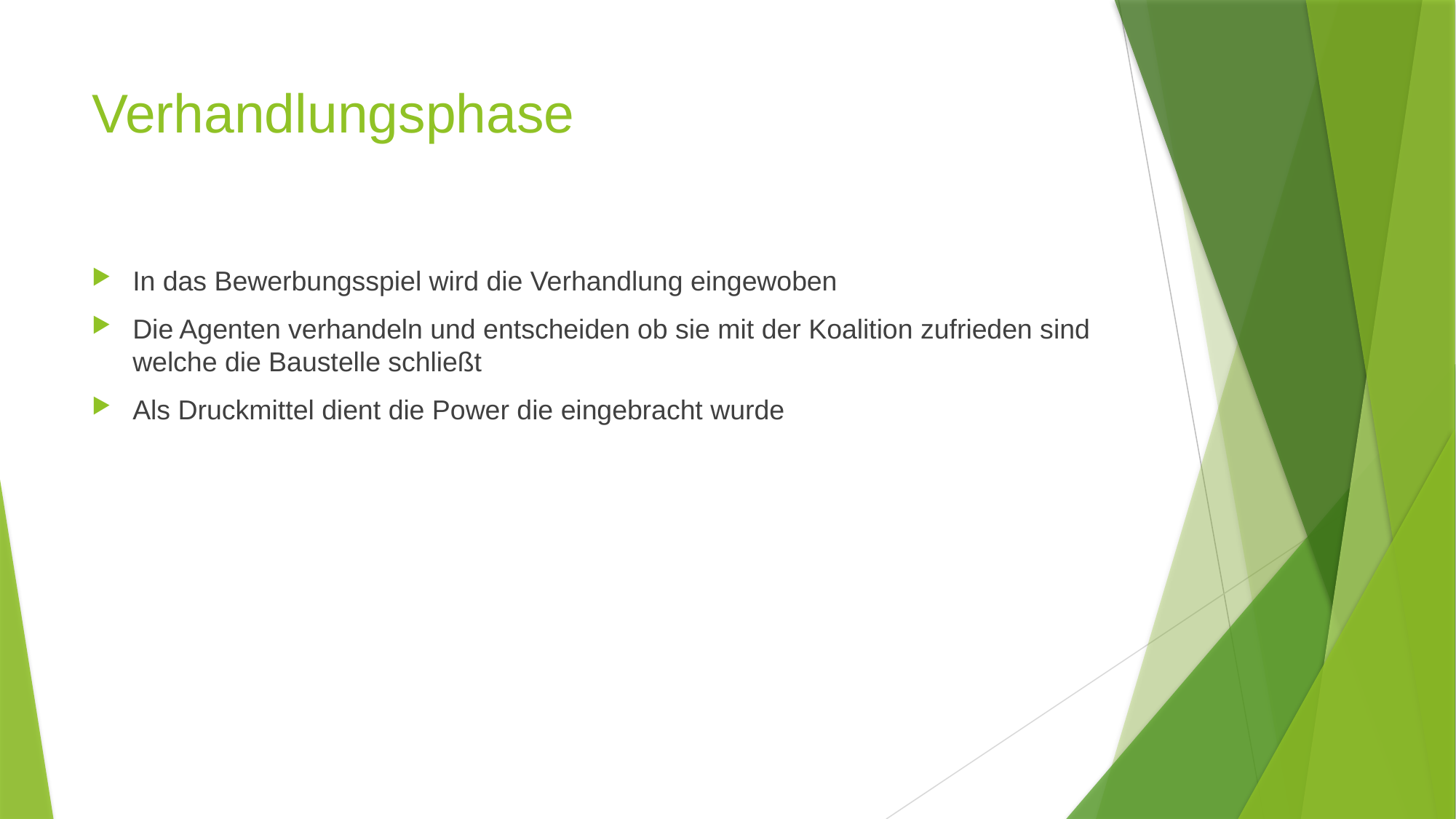

# Verhandlungsphase
In das Bewerbungsspiel wird die Verhandlung eingewoben
Die Agenten verhandeln und entscheiden ob sie mit der Koalition zufrieden sind welche die Baustelle schließt
Als Druckmittel dient die Power die eingebracht wurde